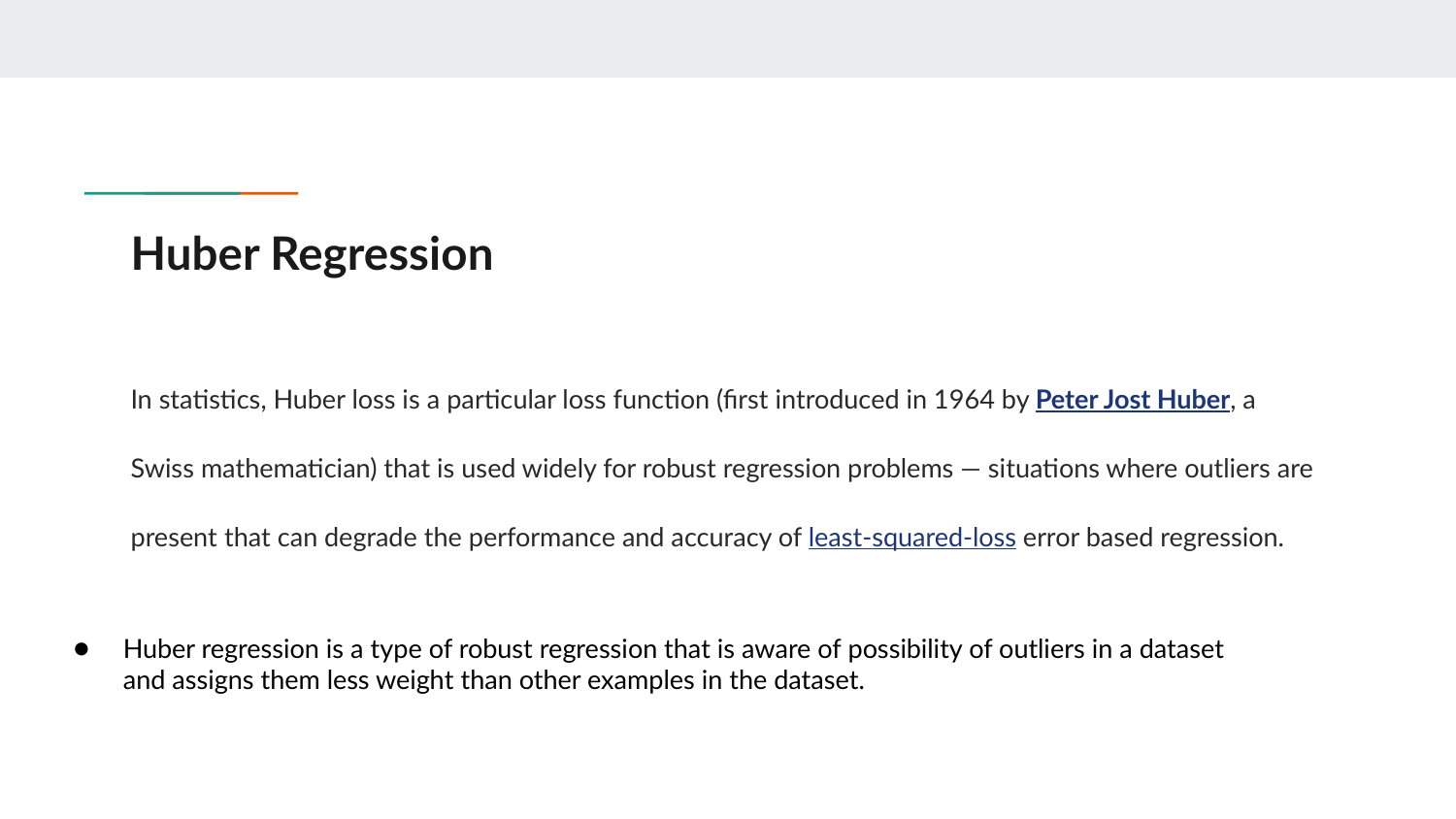

# Huber Regression

In statistics, Huber loss is a particular loss function (first introduced in 1964 by Peter Jost Huber, a Swiss mathematician) that is used widely for robust regression problems — situations where outliers are present that can degrade the performance and accuracy of least-squared-loss error based regression.

Huber regression is a type of robust regression that is aware of possibility of outliers in a dataset and assigns them less weight than other examples in the dataset.